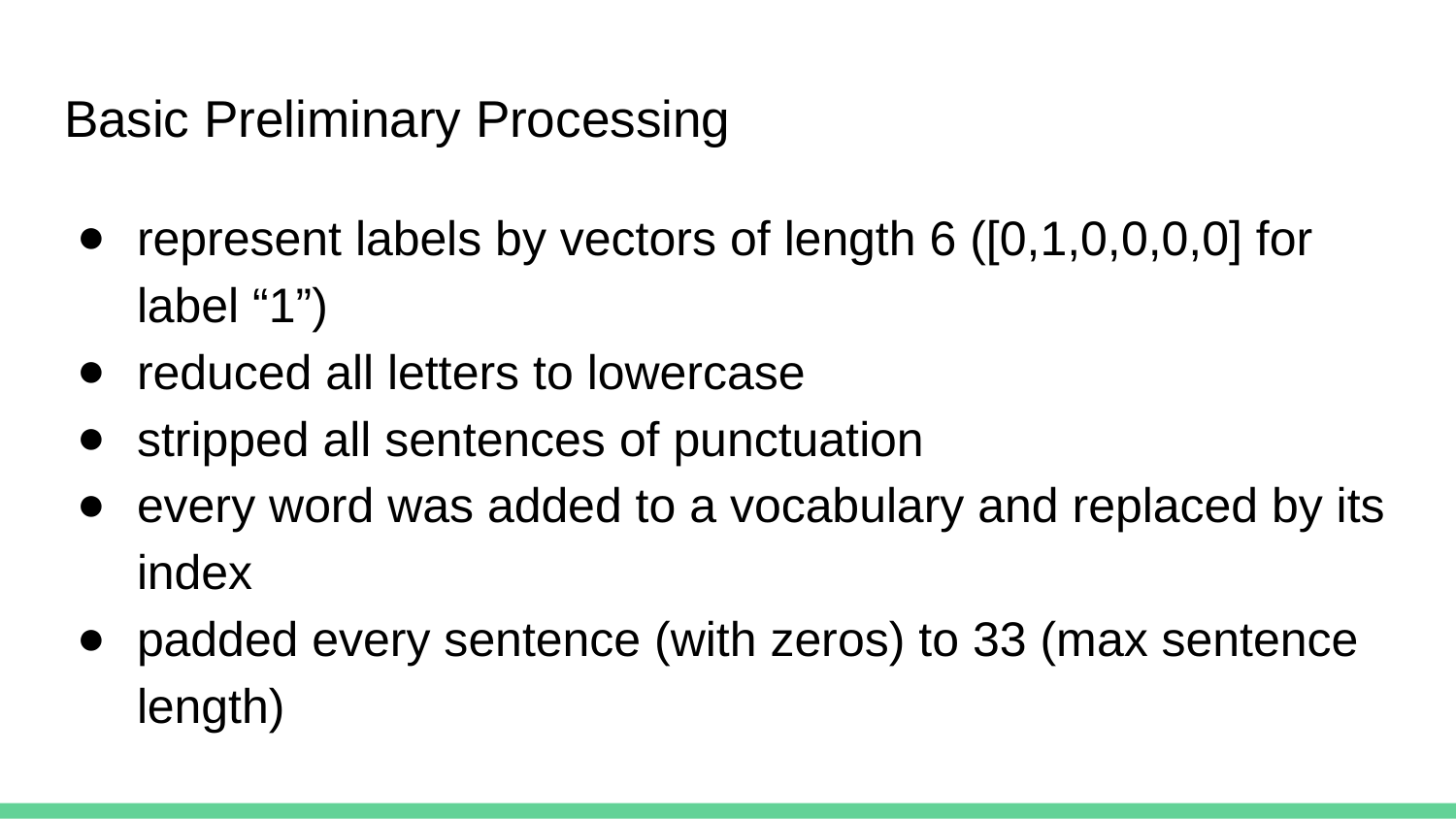

# Basic Preliminary Processing
represent labels by vectors of length 6 ([0,1,0,0,0,0] for label “1”)
reduced all letters to lowercase
stripped all sentences of punctuation
every word was added to a vocabulary and replaced by its index
padded every sentence (with zeros) to 33 (max sentence length)